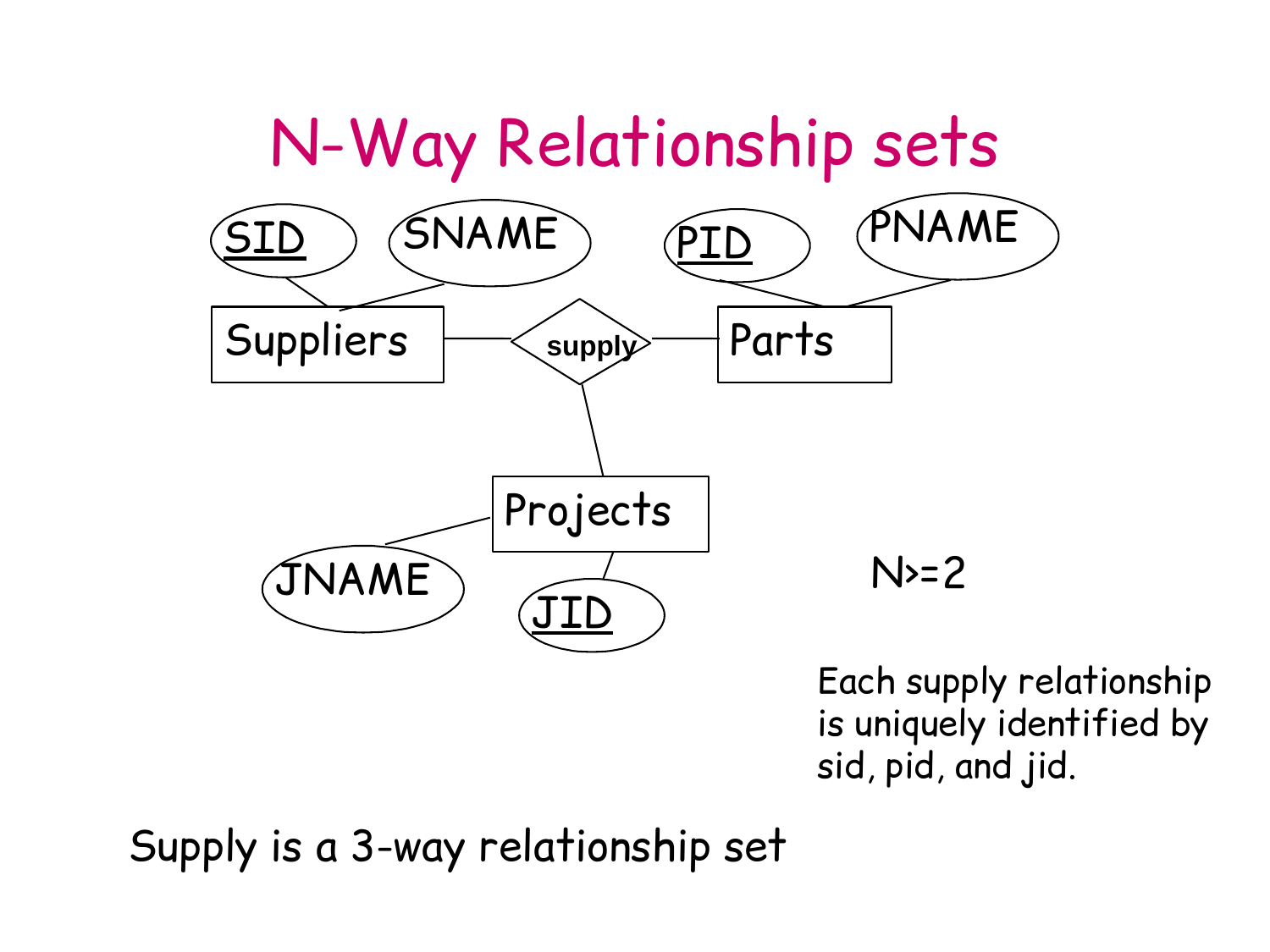

N-Way Relationship sets
PNAME
SNAME
SID
PID

supply
Suppliers
Parts

Projects

N>=2
JNAME

JID
Each supply relationship is uniquely identified by sid, pid, and jid.
Supply is a 3-way relationship set